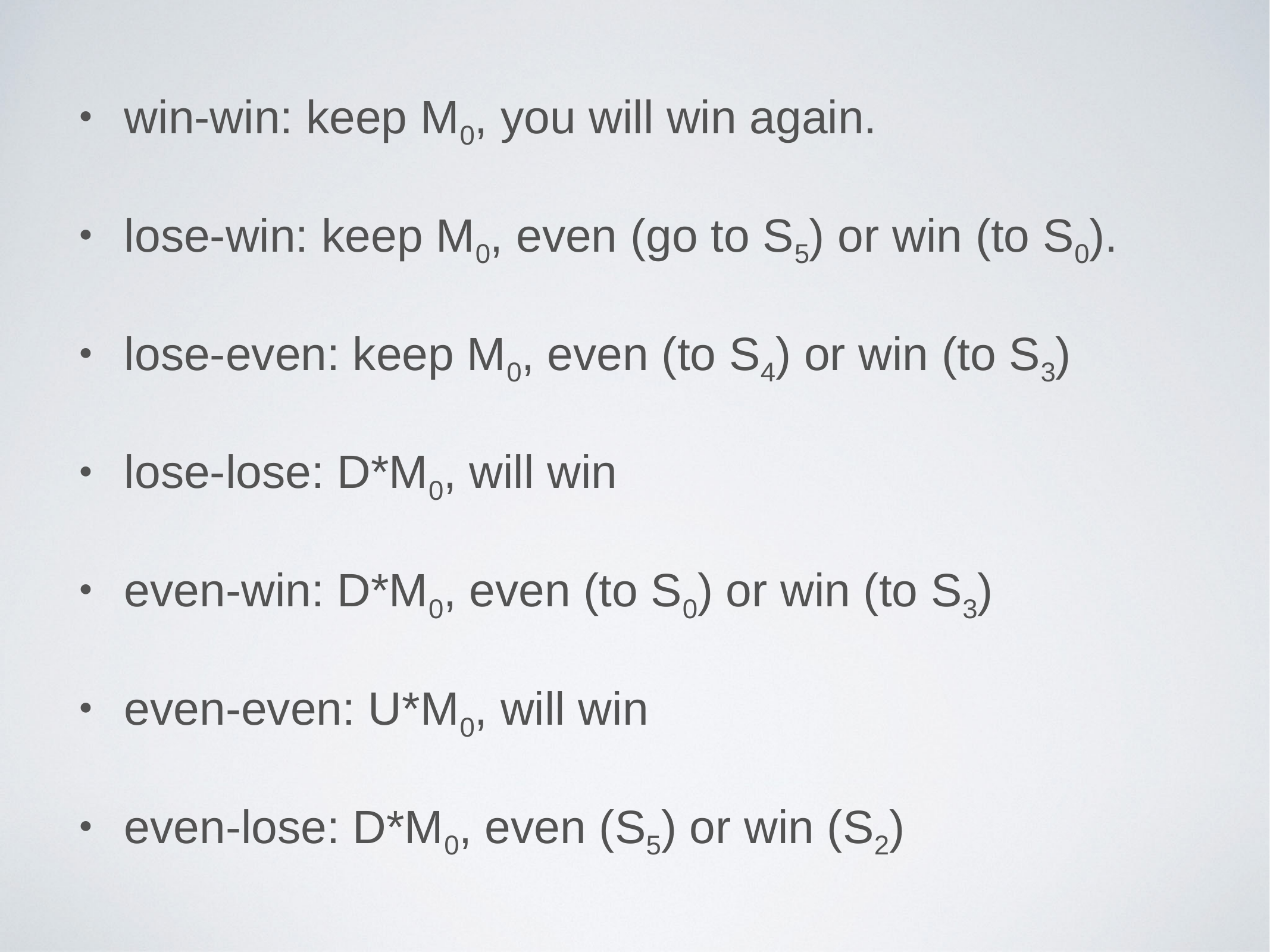

win-win: keep M0, you will win again.
lose-win: keep M0, even (go to S5) or win (to S0).
lose-even: keep M0, even (to S4) or win (to S3)
lose-lose: D*M0, will win
even-win: D*M0, even (to S0) or win (to S3)
even-even: U*M0, will win
even-lose: D*M0, even (S5) or win (S2)